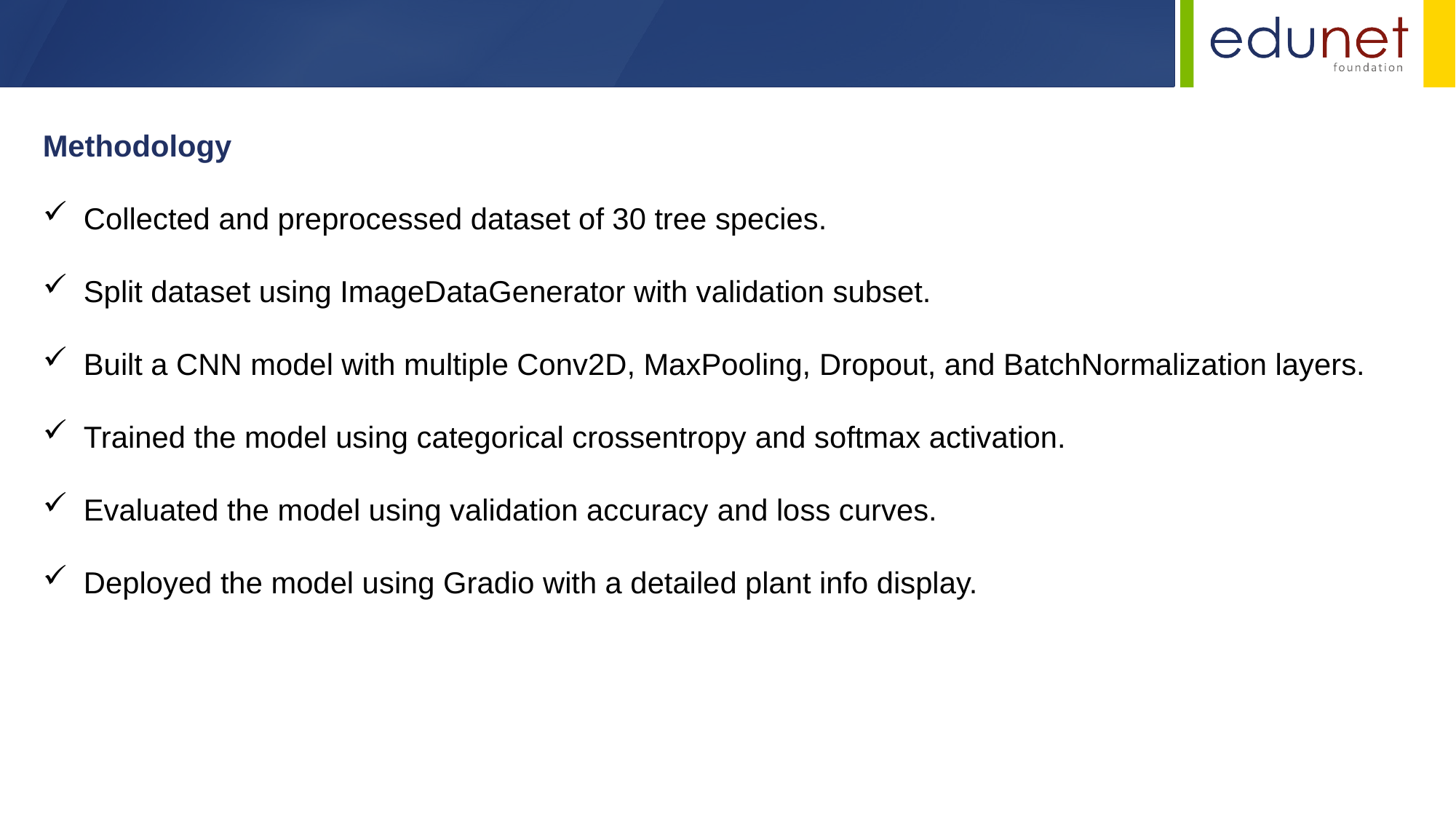

Methodology

Collected and preprocessed dataset of 30 tree species.

Split dataset using ImageDataGenerator with validation subset.

Built a CNN model with multiple Conv2D, MaxPooling, Dropout, and BatchNormalization layers.

Trained the model using categorical crossentropy and softmax activation.

Evaluated the model using validation accuracy and loss curves.

Deployed the model using Gradio with a detailed plant info display.